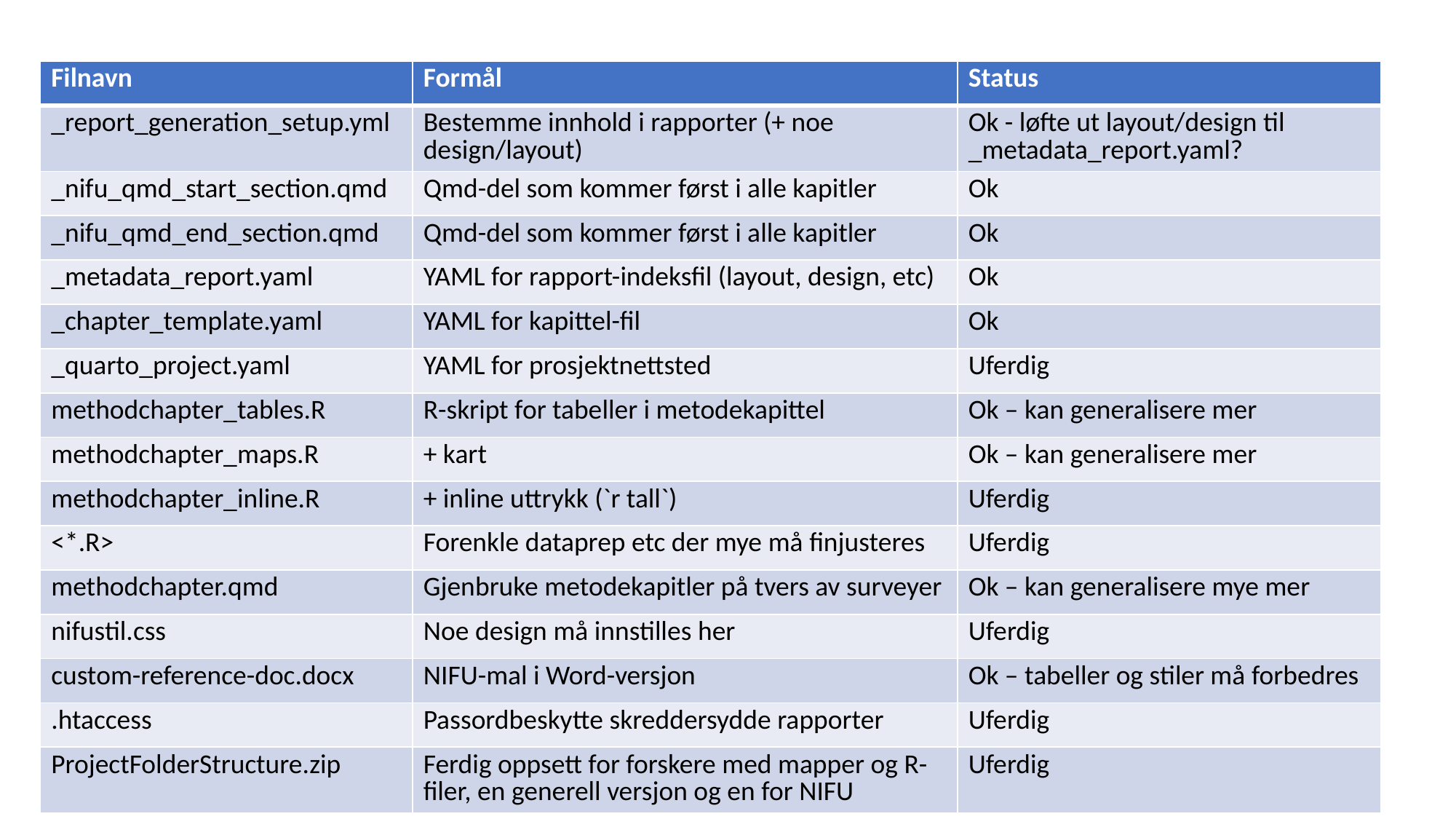

| Filnavn | Formål | Status |
| --- | --- | --- |
| \_report\_generation\_setup.yml | Bestemme innhold i rapporter (+ noe design/layout) | Ok - løfte ut layout/design til \_metadata\_report.yaml? |
| \_nifu\_qmd\_start\_section.qmd | Qmd-del som kommer først i alle kapitler | Ok |
| \_nifu\_qmd\_end\_section.qmd | Qmd-del som kommer først i alle kapitler | Ok |
| \_metadata\_report.yaml | YAML for rapport-indeksfil (layout, design, etc) | Ok |
| \_chapter\_template.yaml | YAML for kapittel-fil | Ok |
| \_quarto\_project.yaml | YAML for prosjektnettsted | Uferdig |
| methodchapter\_tables.R | R-skript for tabeller i metodekapittel | Ok – kan generalisere mer |
| methodchapter\_maps.R | + kart | Ok – kan generalisere mer |
| methodchapter\_inline.R | + inline uttrykk (`r tall`) | Uferdig |
| <\*.R> | Forenkle dataprep etc der mye må finjusteres | Uferdig |
| methodchapter.qmd | Gjenbruke metodekapitler på tvers av surveyer | Ok – kan generalisere mye mer |
| nifustil.css | Noe design må innstilles her | Uferdig |
| custom-reference-doc.docx | NIFU-mal i Word-versjon | Ok – tabeller og stiler må forbedres |
| .htaccess | Passordbeskytte skreddersydde rapporter | Uferdig |
| ProjectFolderStructure.zip | Ferdig oppsett for forskere med mapper og R-filer, en generell versjon og en for NIFU | Uferdig |